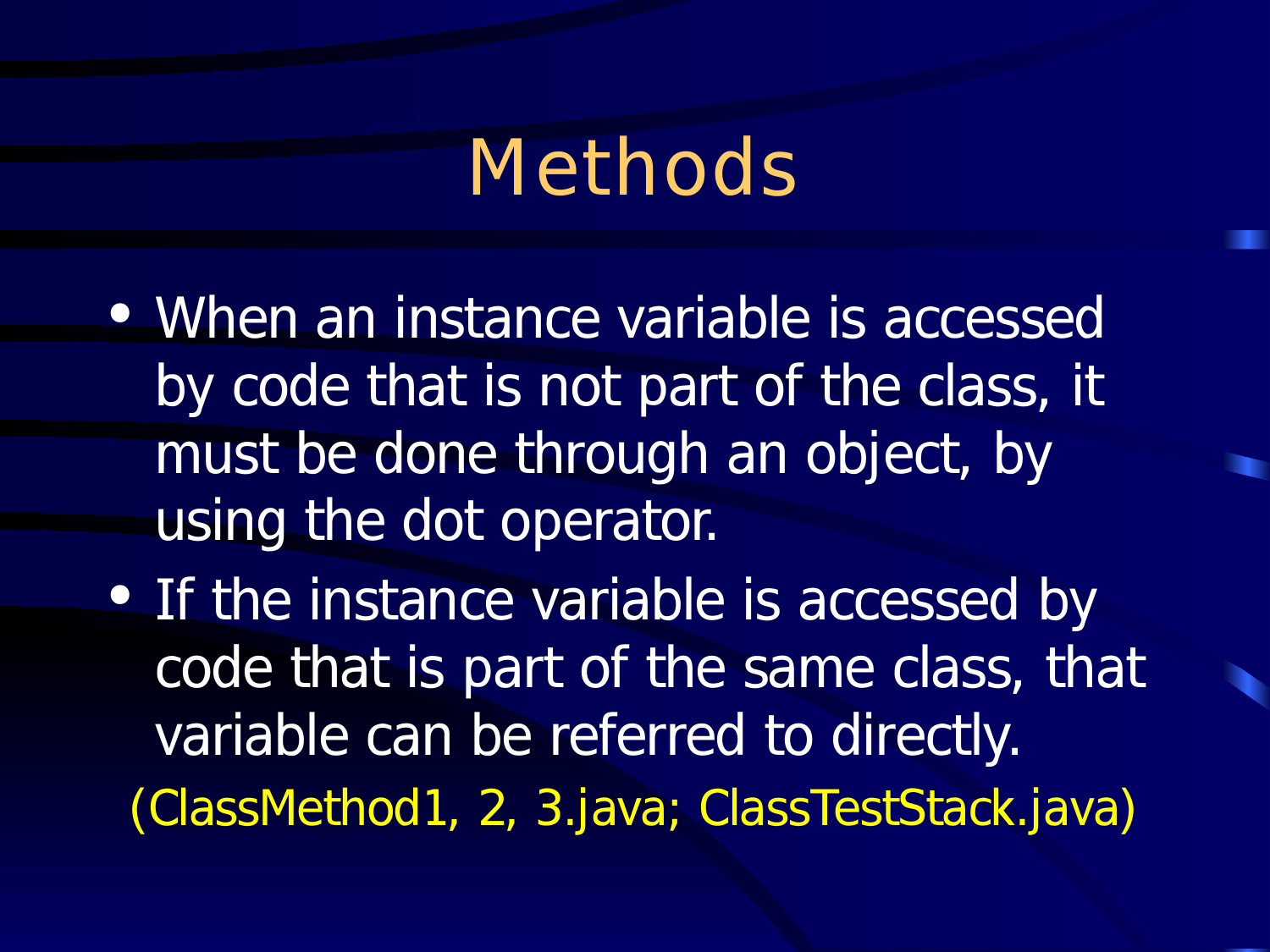

# Methods
When an instance variable is accessed by code that is not part of the class, it must be done through an object, by using the dot operator.
If the instance variable is accessed by code that is part of the same class, that variable can be referred to directly.
(ClassMethod1, 2, 3.java; ClassTestStack.java)